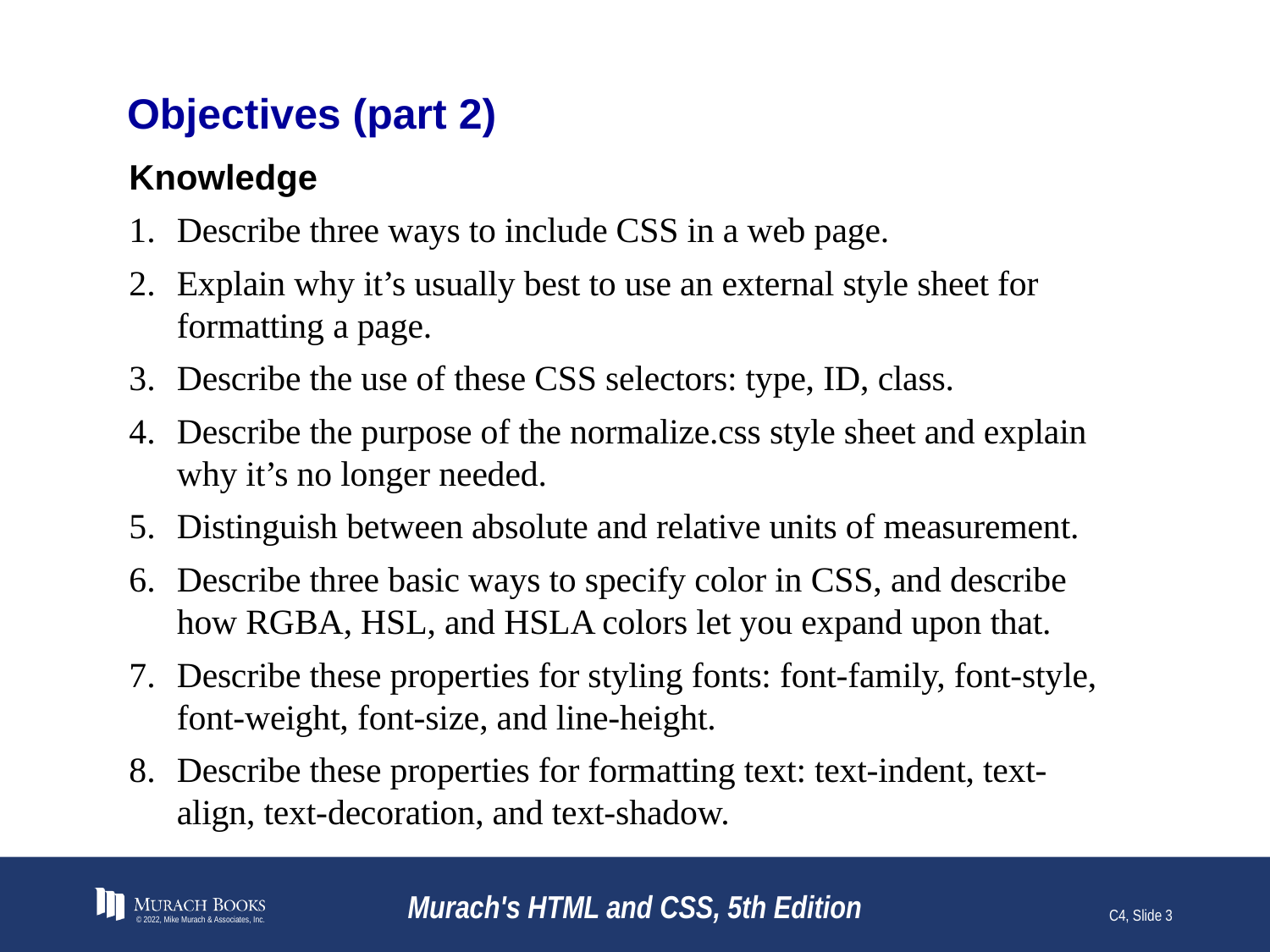

# Objectives (part 2)
Knowledge
Describe three ways to include CSS in a web page.
Explain why it’s usually best to use an external style sheet for formatting a page.
Describe the use of these CSS selectors: type, ID, class.
Describe the purpose of the normalize.css style sheet and explain why it’s no longer needed.
Distinguish between absolute and relative units of measurement.
Describe three basic ways to specify color in CSS, and describe how RGBA, HSL, and HSLA colors let you expand upon that.
Describe these properties for styling fonts: font-family, font-style, font-weight, font-size, and line-height.
Describe these properties for formatting text: text-indent, text-align, text-decoration, and text-shadow.

© 2022, Mike Murach & Associates, Inc.
Murach's HTML and CSS, 5th Edition

C4, Slide 3